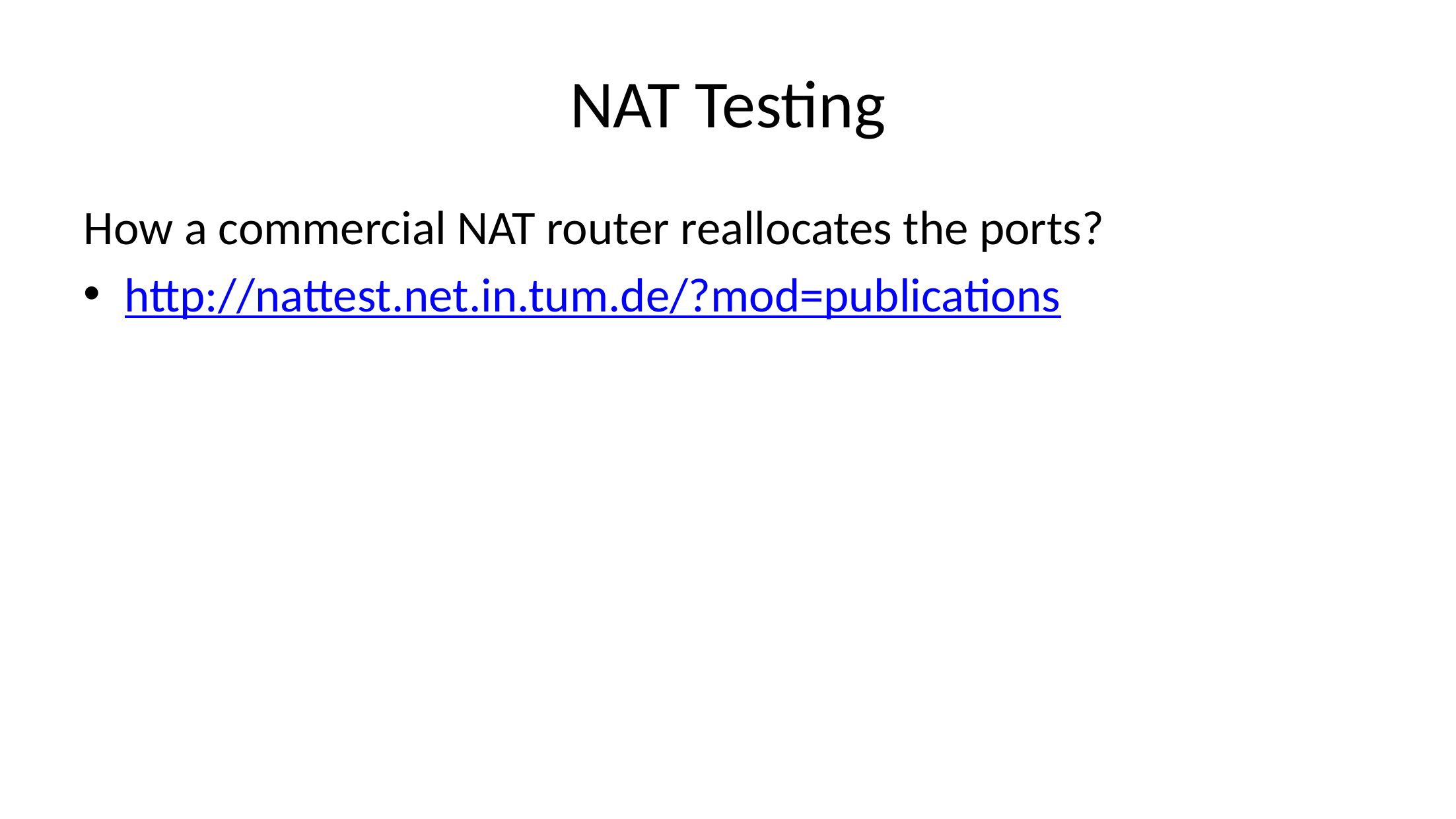

# NAT Testing
How a commercial NAT router reallocates the ports?
http://nattest.net.in.tum.de/?mod=publications